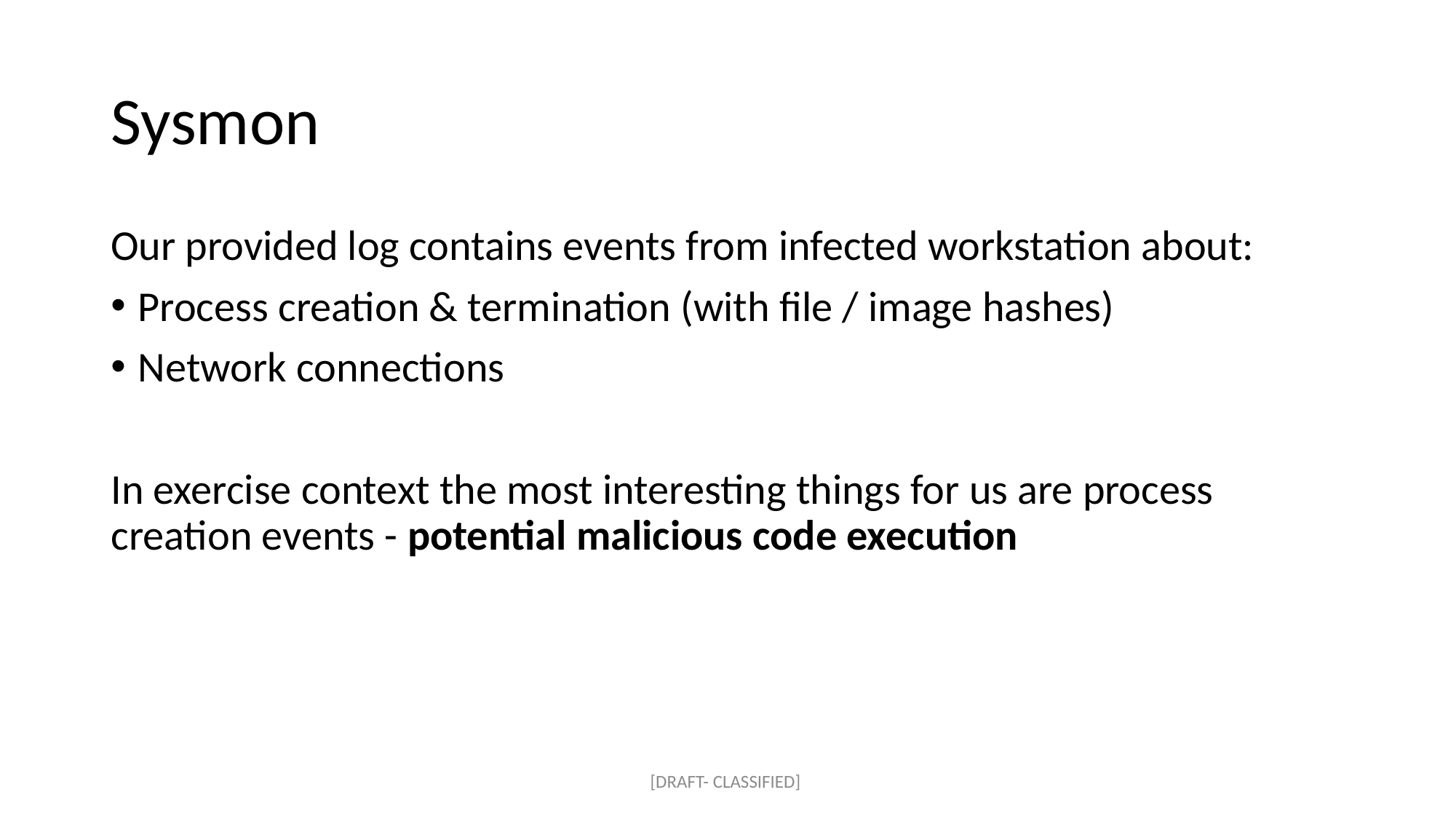

# Sysmon
Our provided log contains events from infected workstation about:
Process creation & termination (with file / image hashes)
Network connections

In exercise context the most interesting things for us are process creation events - potential malicious code execution

[DRAFT- CLASSIFIED]